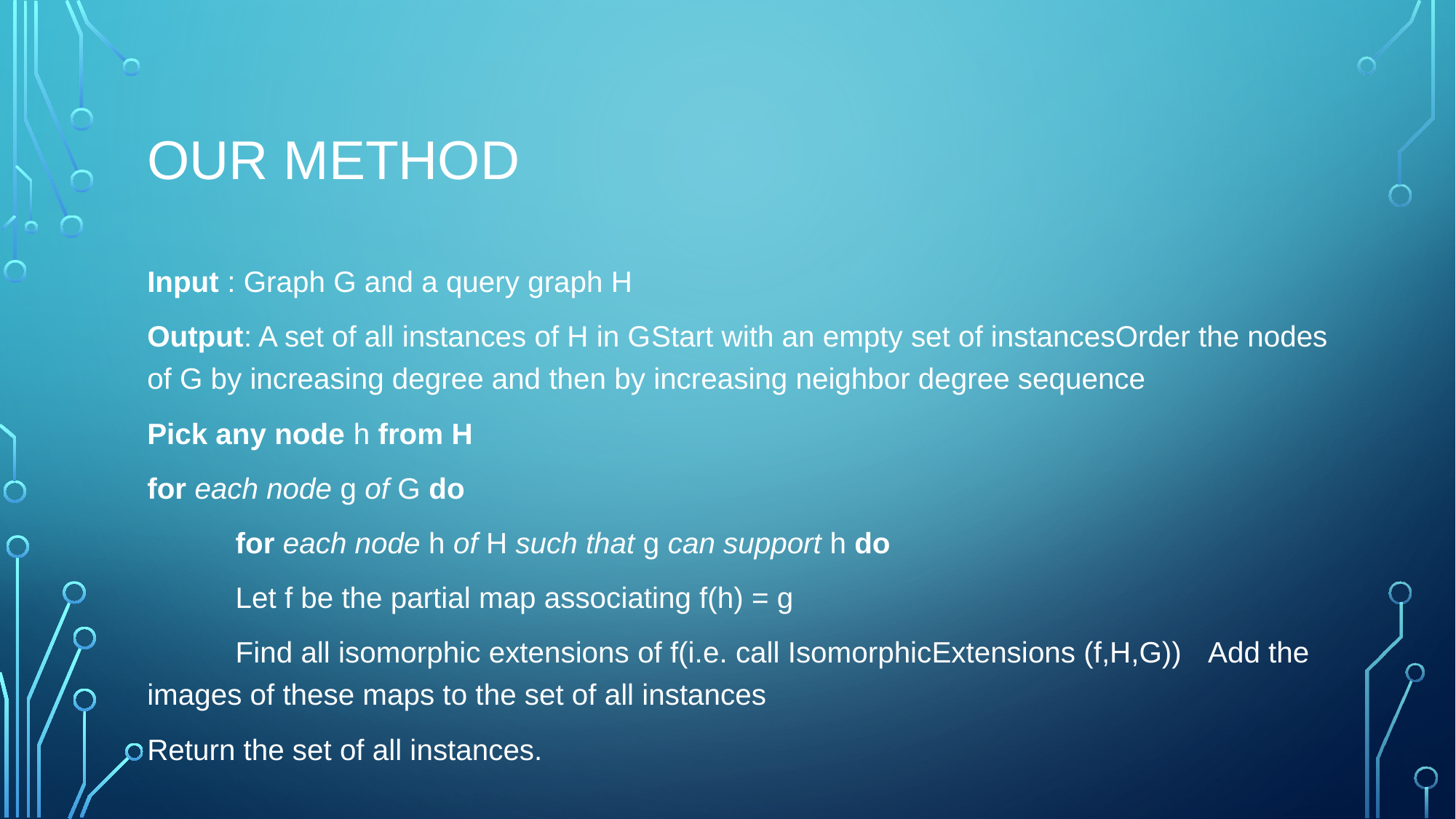

# Our method
Input : Graph G and a query graph H
Output: A set of all instances of H in G Start with an empty set of instances Order the nodes of G by increasing degree and then by increasing neighbor degree sequence
Pick any node h from H
for each node g of G do
	for each node h of H such that g can support h do
		Let f be the partial map associating f(h) = g
		Find all isomorphic extensions of f (i.e. call IsomorphicExtensions (f,H,G)) 		Add the images of these maps to the set of all instances
Return the set of all instances.